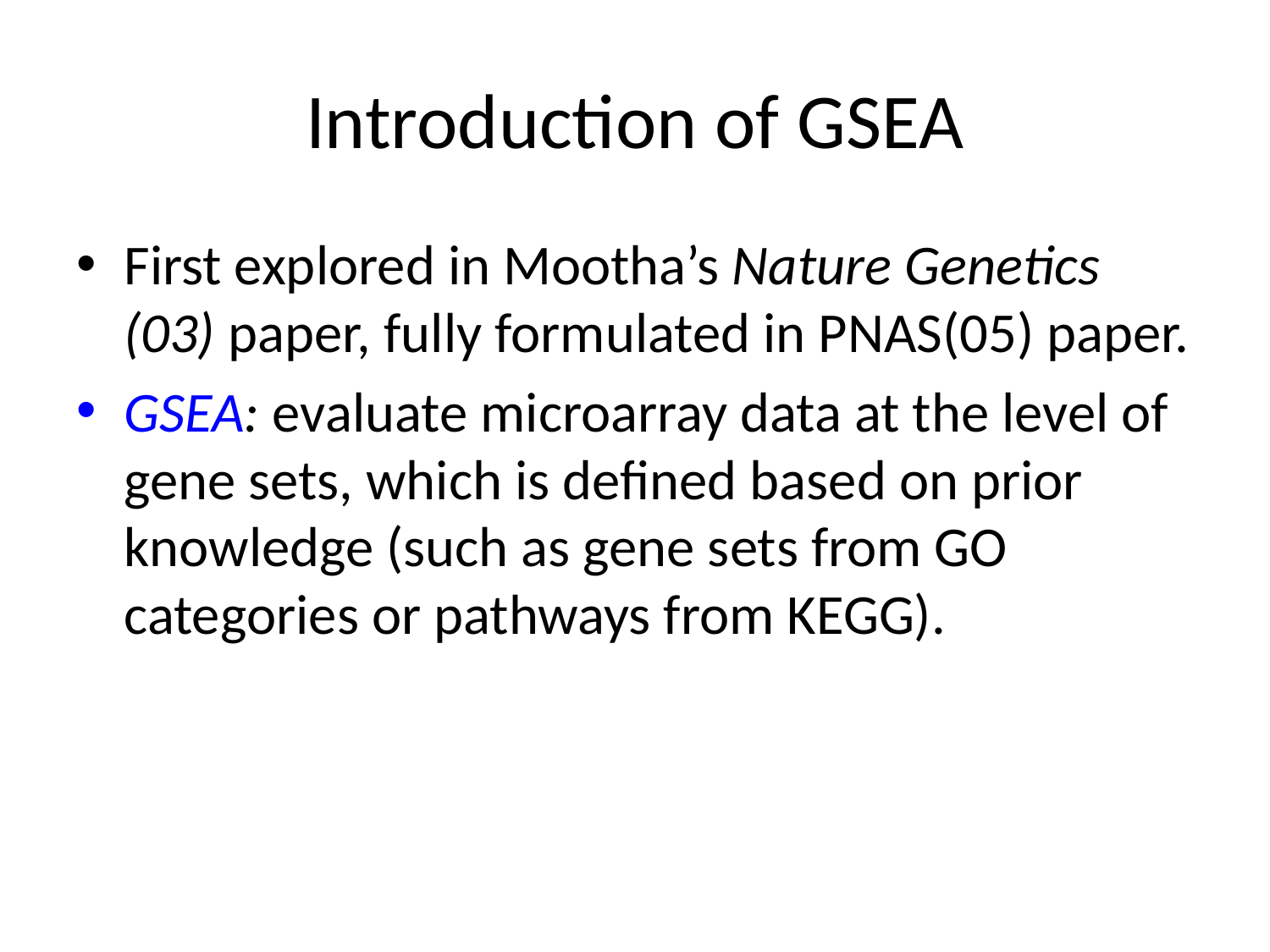

# Introduction of GSEA
First explored in Mootha’s Nature Genetics (03) paper, fully formulated in PNAS(05) paper.
GSEA: evaluate microarray data at the level of gene sets, which is defined based on prior knowledge (such as gene sets from GO categories or pathways from KEGG).